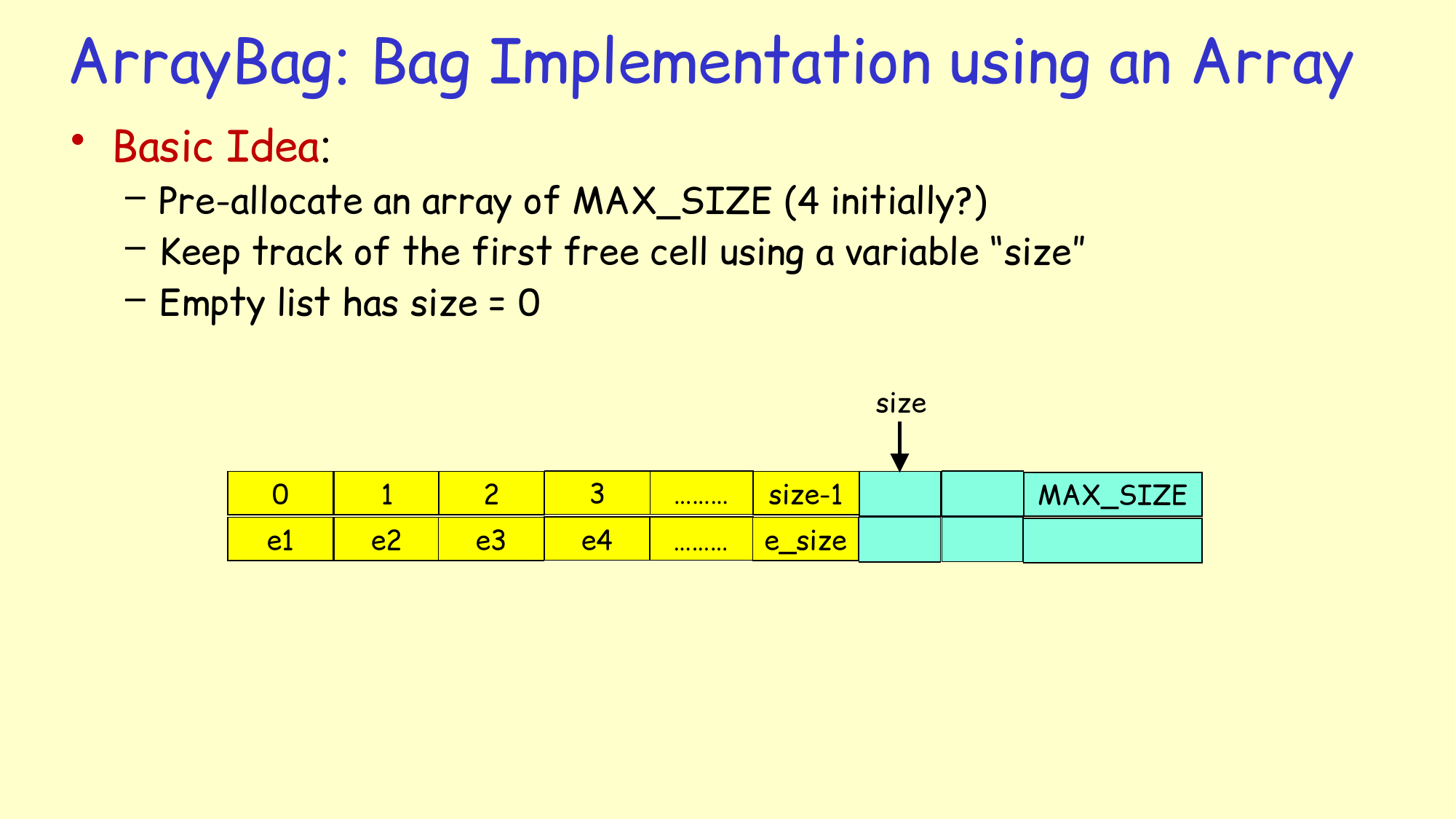

# ArrayBag: Bag Implementation using an Array
Basic Idea:
Pre-allocate an array of MAX_SIZE (4 initially?)
Keep track of the first free cell using a variable “size”
Empty list has size = 0

size
3
………

0
1
2
size-1

MAX_SIZE
e4
………

e1
e2
e3
e_size